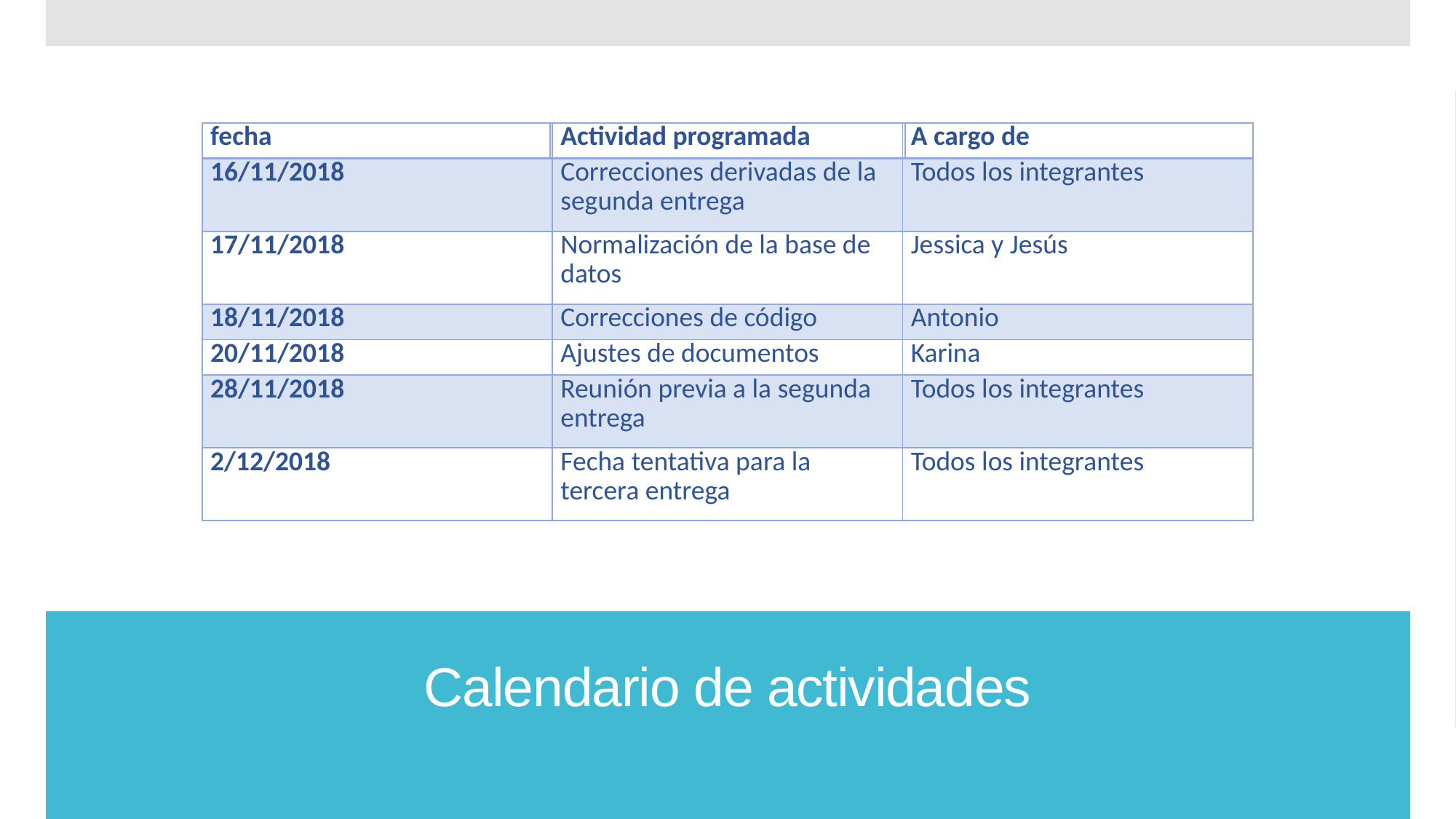

| fecha | Actividad programada | A cargo de |
| --- | --- | --- |
| 16/11/2018 | Correcciones derivadas de la segunda entrega | Todos los integrantes |
| 17/11/2018 | Normalización de la base de datos | Jessica y Jesús |
| 18/11/2018 | Correcciones de código | Antonio |
| 20/11/2018 | Ajustes de documentos | Karina |
| 28/11/2018 | Reunión previa a la segunda entrega | Todos los integrantes |
| 2/12/2018 | Fecha tentativa para la tercera entrega | Todos los integrantes |
|  |  |  |
| --- | --- | --- |
# Calendario de actividades